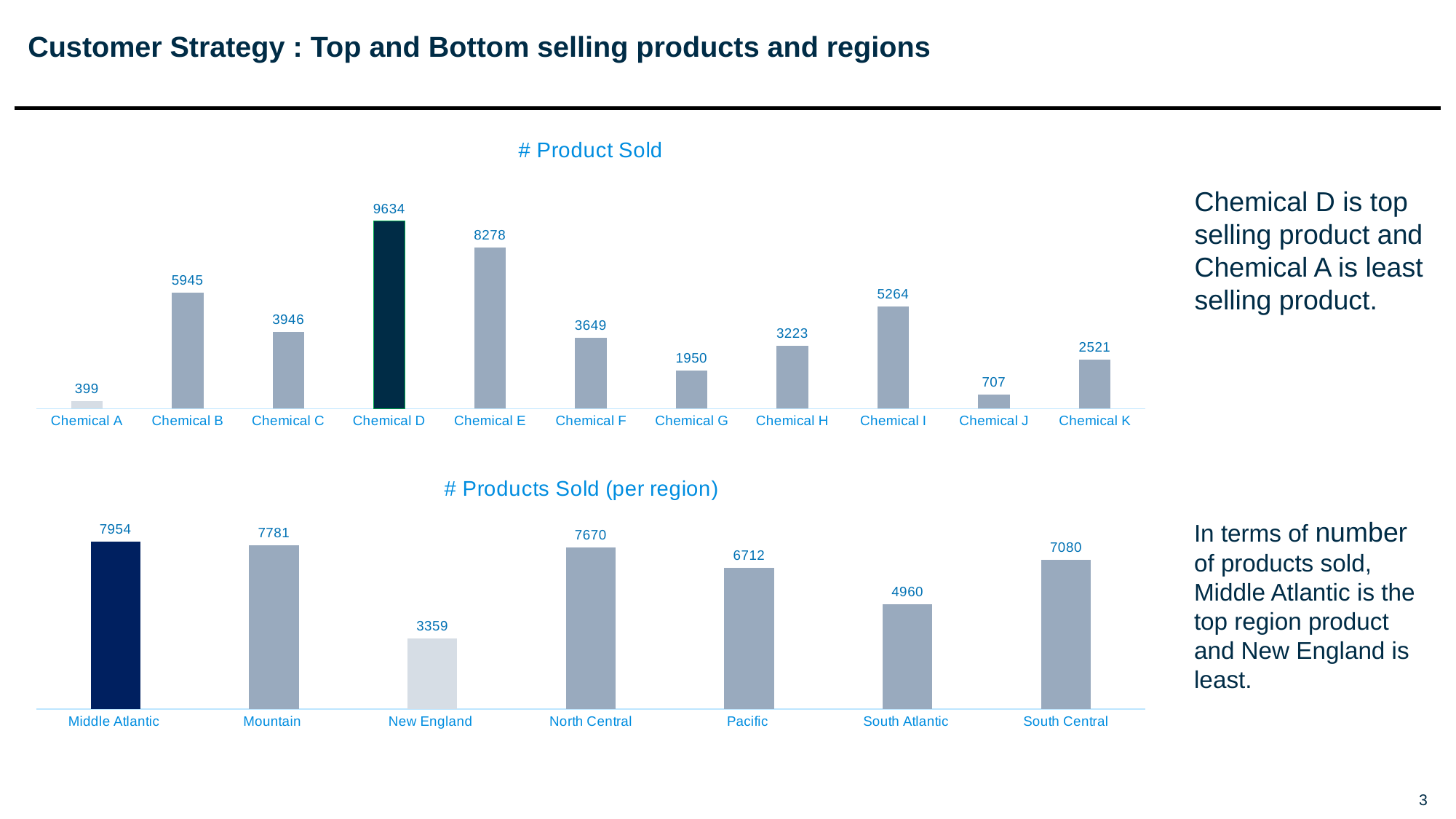

# Customer Strategy : Top and Bottom selling products and regions

### Chart:

| Category | # Product Sold |
|---|---|
| Chemical A | 399.0 |
| Chemical B | 5945.0 |
| Chemical C | 3946.0 |
| Chemical D | 9634.0 |
| Chemical E | 8278.0 |
| Chemical F | 3649.0 |
| Chemical G | 1950.0 |
| Chemical H | 3223.0 |
| Chemical I | 5264.0 |
| Chemical J | 707.0 |
| Chemical K | 2521.0 |
Chemical D is top selling product and Chemical A is least selling product.

### Chart: # Products Sold (per region)

| Category | # Products Sold |
|---|---|
| Middle Atlantic  | 7954.0 |
| Mountain  | 7781.0 |
| New England  | 3359.0 |
| North Central | 7670.0 |
| Pacific  | 6712.0 |
| South Atlantic  | 4960.0 |
| South Central | 7080.0 |
In terms of number of products sold, Middle Atlantic is the top region product and New England is least.